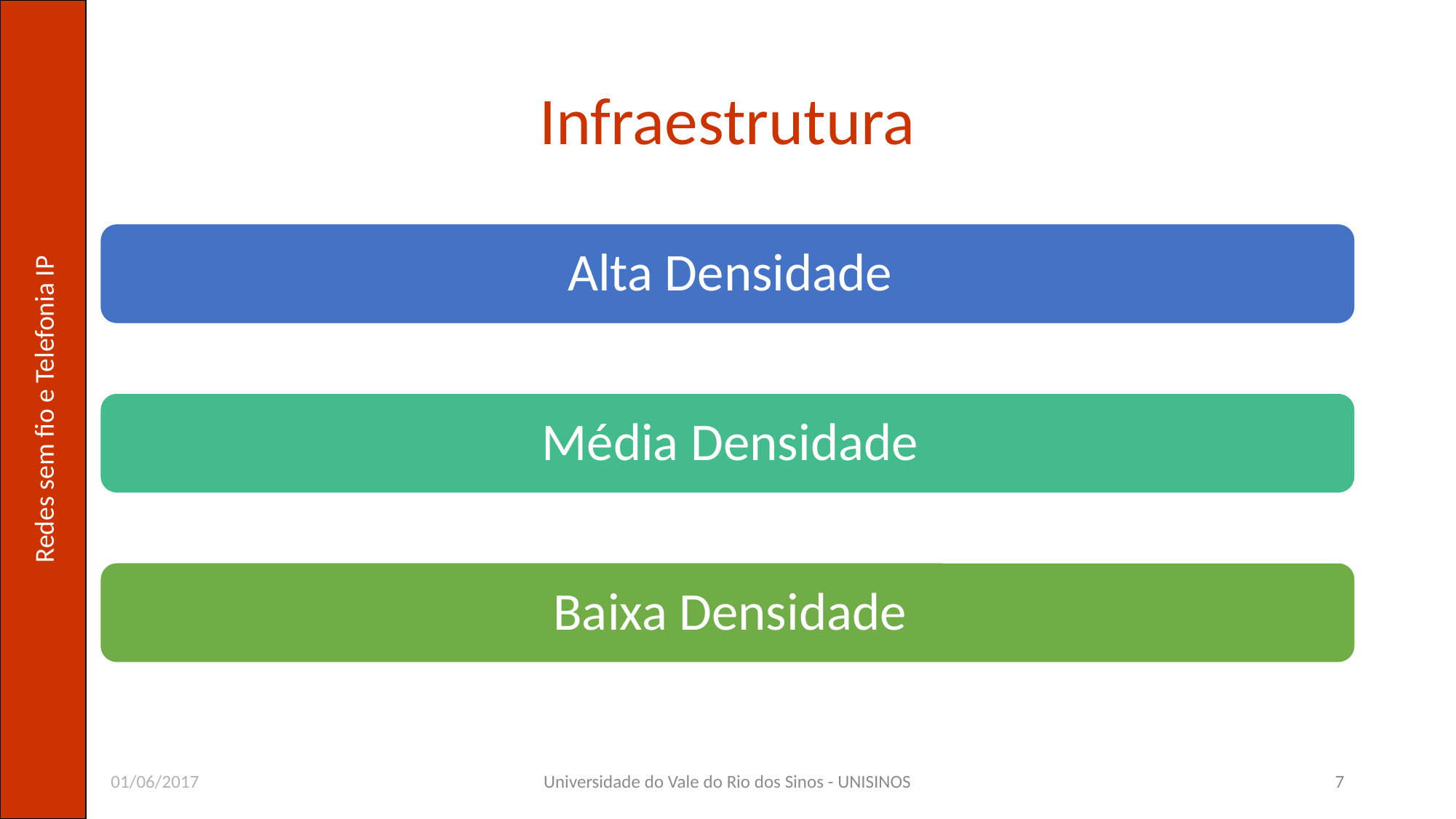

# Infraestrutura
Alta Densidade

Média Densidade

Baixa Densidade

01/06/2017
Universidade do Vale do Rio dos Sinos - UNISINOS
7